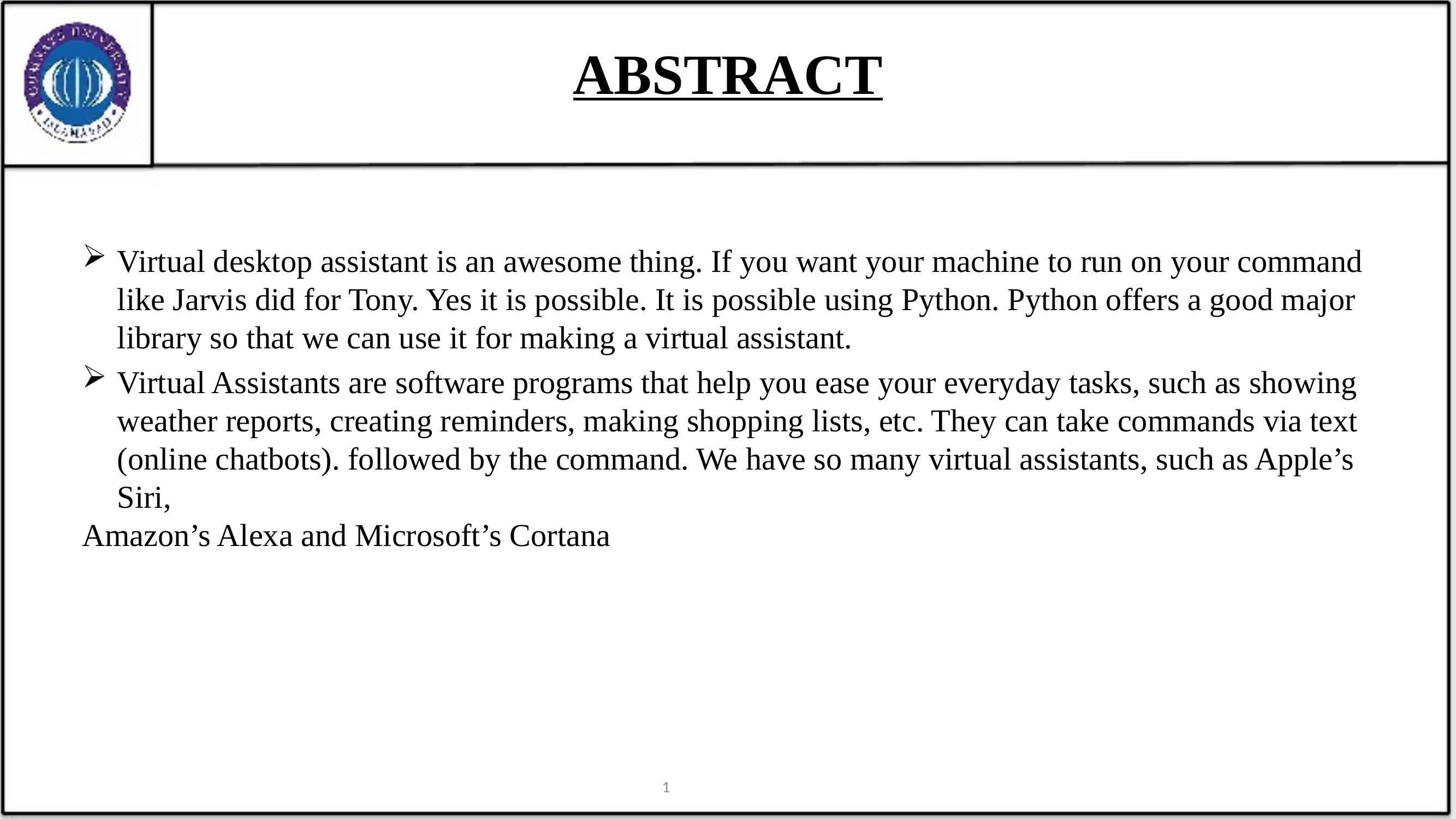

# ABSTRACT

Virtual desktop assistant is an awesome thing. If you want your machine to run on your command like Jarvis did for Tony. Yes it is possible. It is possible using Python. Python offers a good major library so that we can use it for making a virtual assistant.
Virtual Assistants are software programs that help you ease your everyday tasks, such as showing weather reports, creating reminders, making shopping lists, etc. They can take commands via text (online chatbots). followed by the command. We have so many virtual assistants, such as Apple’s Siri,
Amazon’s Alexa and Microsoft’s Cortana
1